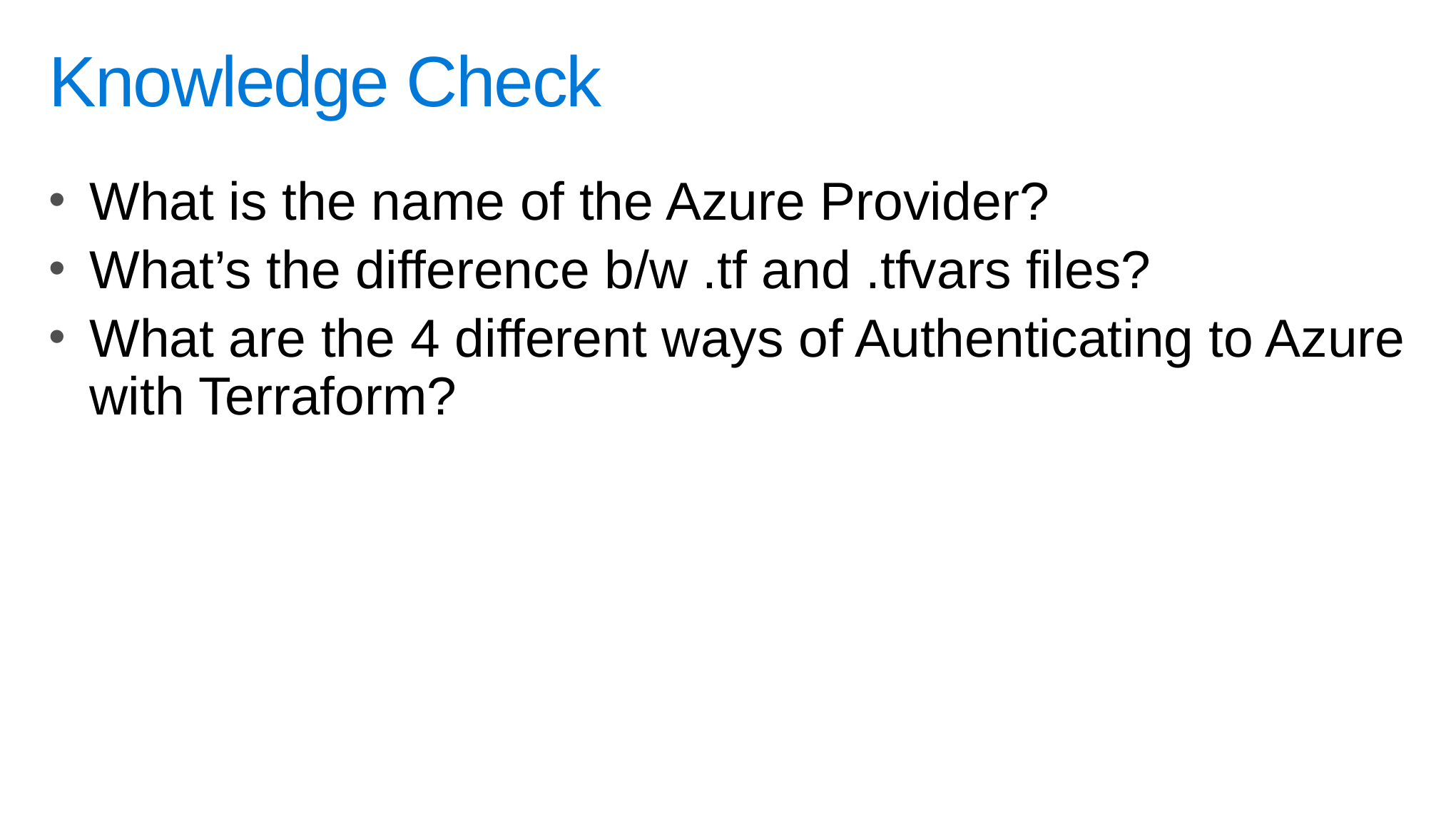

# Knowledge Check
What is the name of the Azure Provider?
What’s the difference b/w .tf and .tfvars files?
What are the 4 different ways of Authenticating to Azure with Terraform?